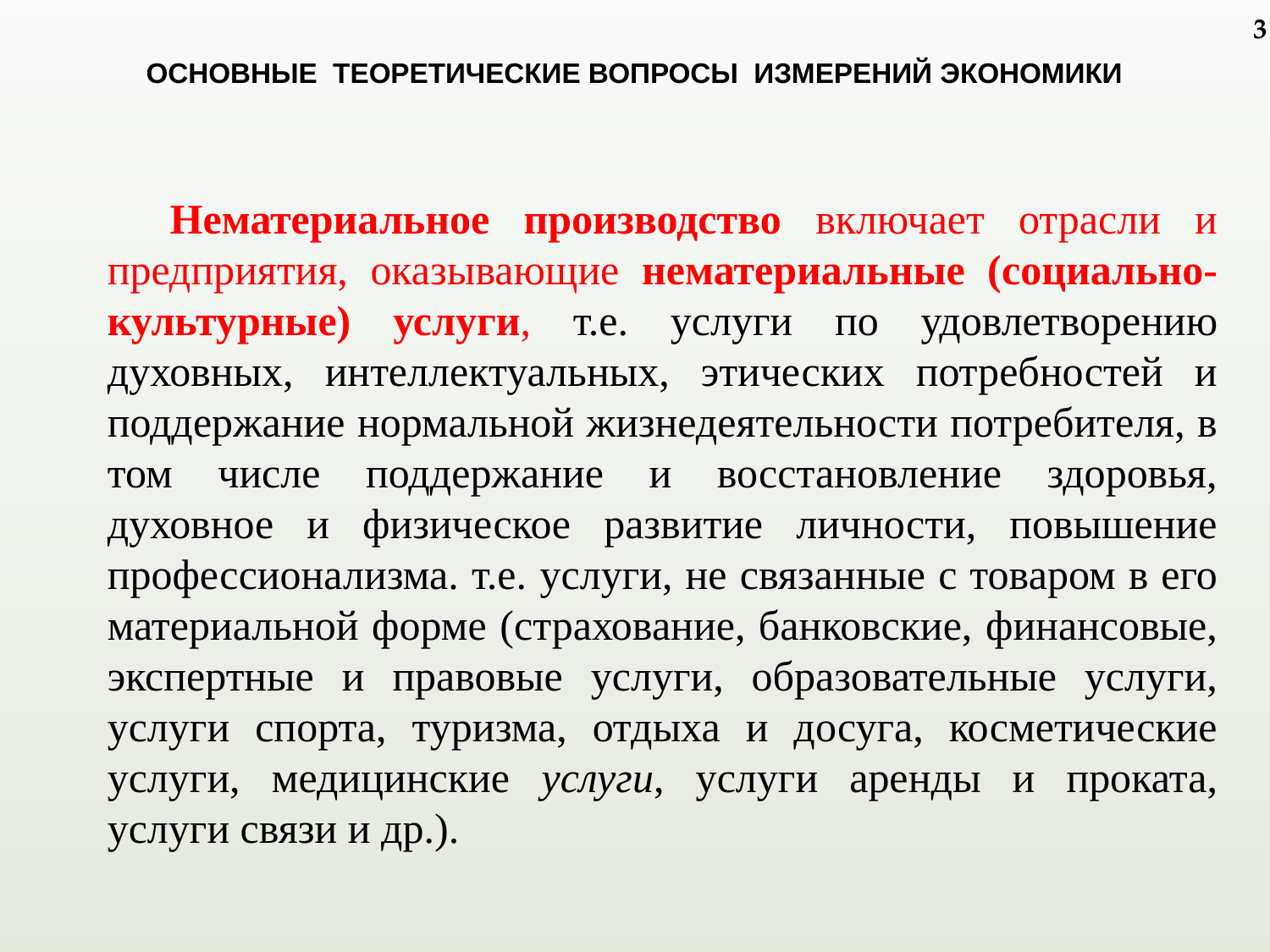

3
# ОСНОВНЫЕ  ТЕОРЕТИЧЕСКИЕ ВОПРОСЫ  ИЗМЕРЕНИЙ ЭКОНОМИКИ

Нематериальное производство включает отрасли и предприятия, оказывающие нематериальные (социально-культурные) услуги, т.е. услуги по удовлетворению духовных, интеллектуальных, этических потребностей и поддержание нормальной жизнедеятельности потребителя, в том числе поддержание и восстановление здоровья, духовное и физическое развитие личности, повышение профессионализма. т.е. услуги, не связанные с товаром в его материальной форме (страхование, банковские, финансовые, экспертные и правовые услуги, образовательные услуги, услуги спорта, туризма, отдыха и досуга, косметические услуги, медицинские услуги, услуги аренды и проката, услуги связи и др.).